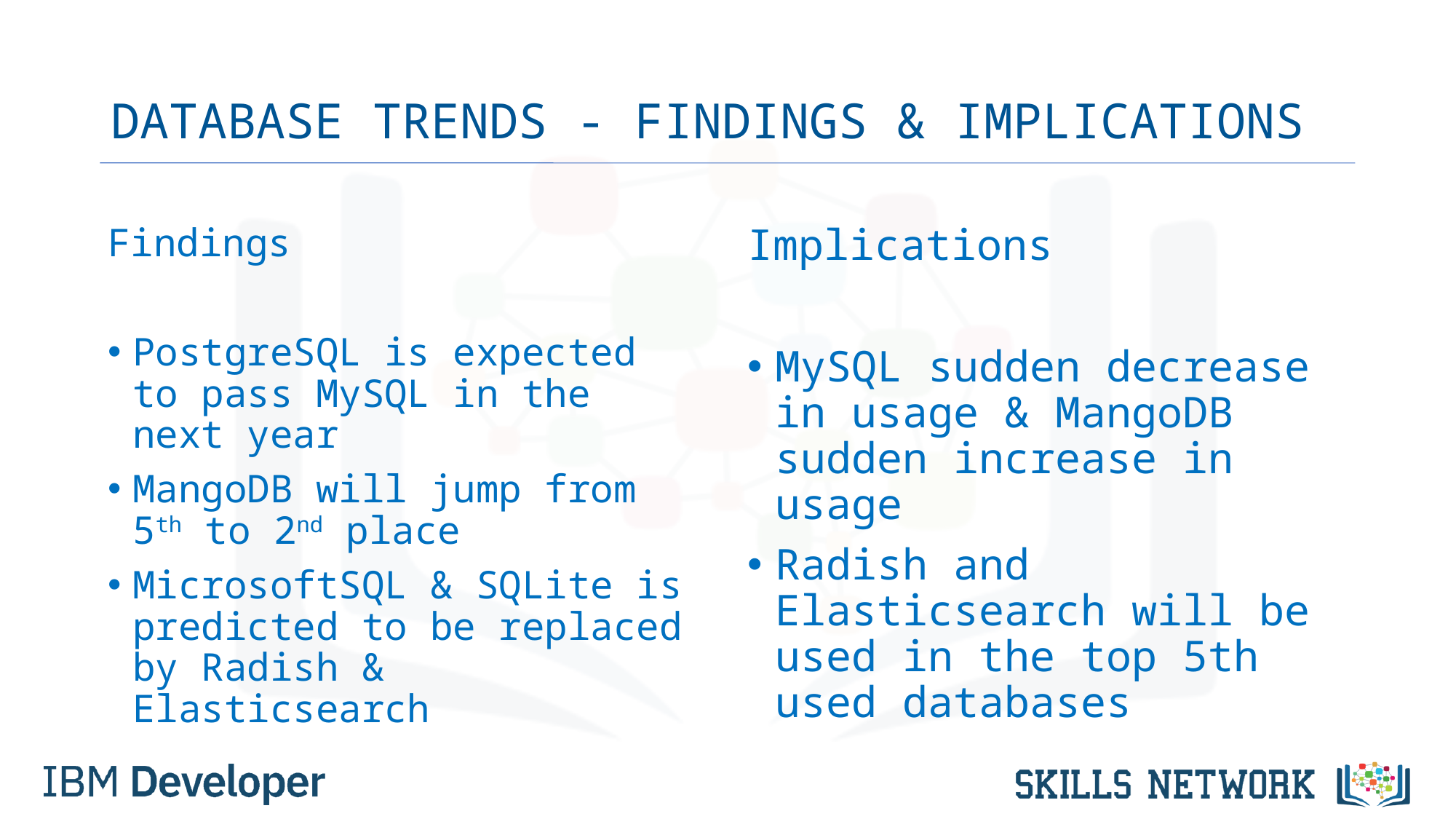

# DATABASE TRENDS - FINDINGS & IMPLICATIONS
Findings

PostgreSQL is expected to pass MySQL in the next year
MangoDB will jump from 5th to 2nd place
MicrosoftSQL & SQLite is predicted to be replaced by Radish & Elasticsearch
Implications

MySQL sudden decrease in usage & MangoDB sudden increase in usage
Radish and Elasticsearch will be used in the top 5th used databases